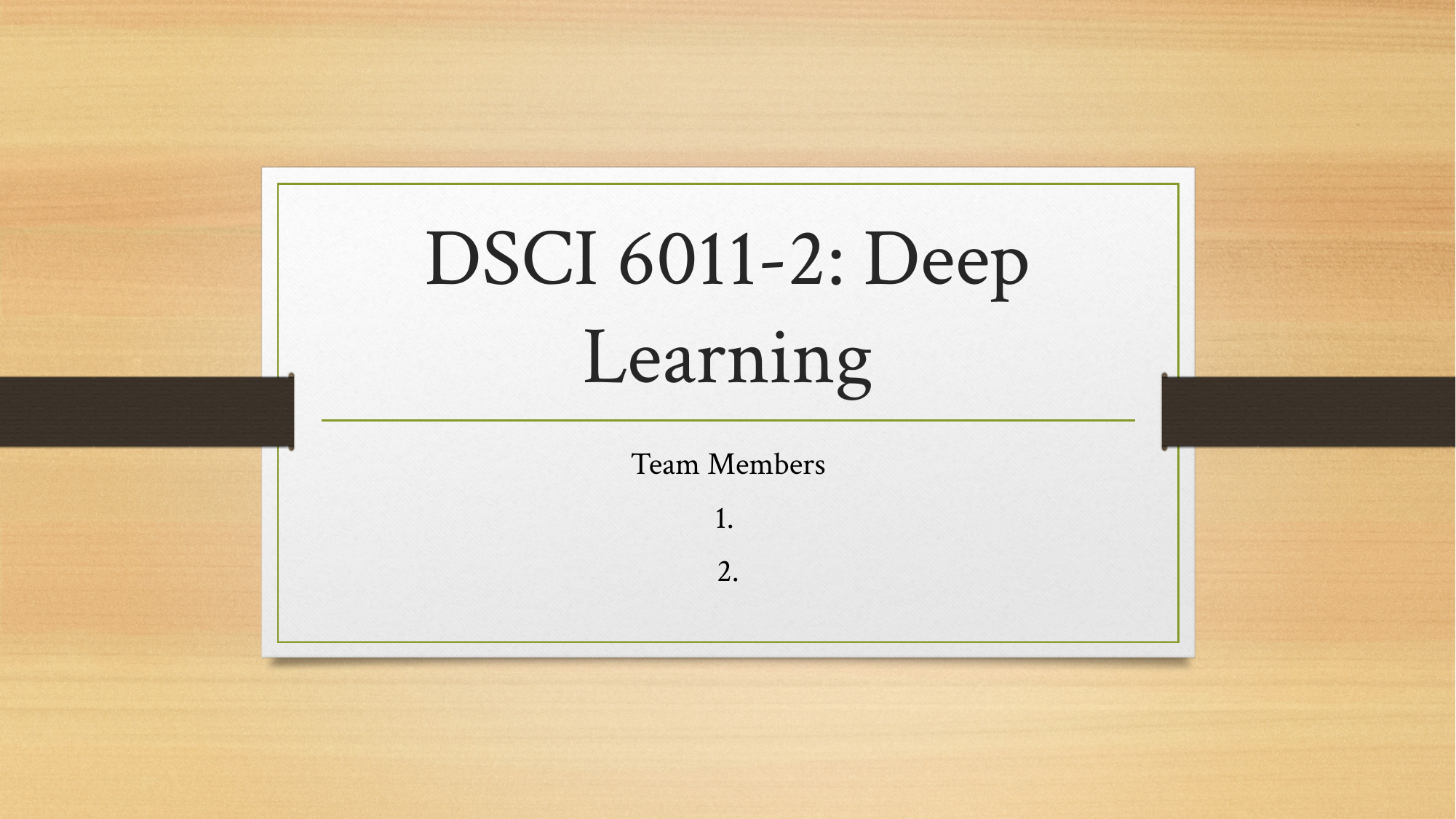

# DSCI 6011-2: Deep Learning
Team Members
1.
2.